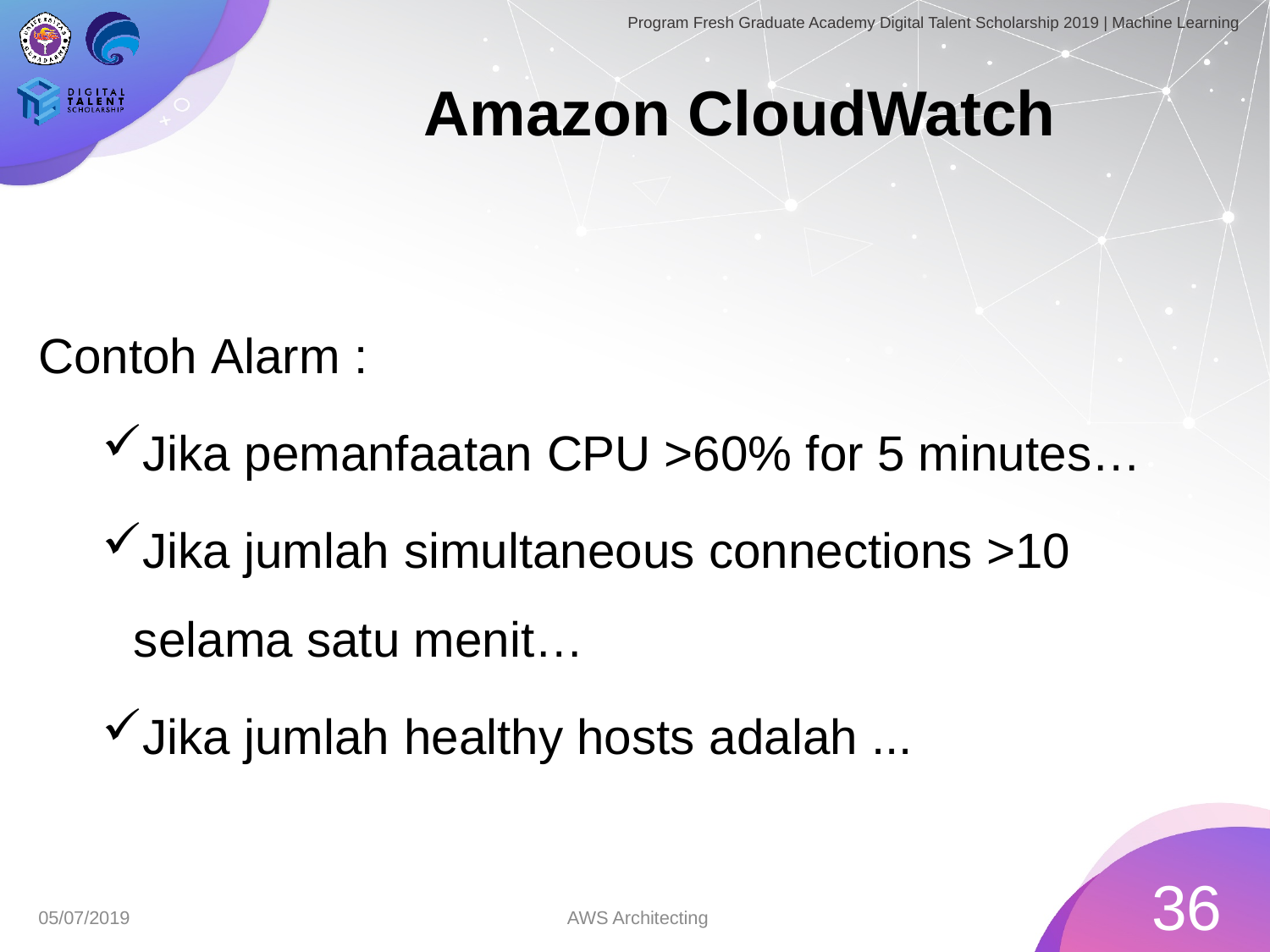

# Amazon CloudWatch
Contoh Alarm :
Jika pemanfaatan CPU >60% for 5 minutes…
Jika jumlah simultaneous connections >10 selama satu menit…
Jika jumlah healthy hosts adalah ...
36
AWS Architecting
05/07/2019